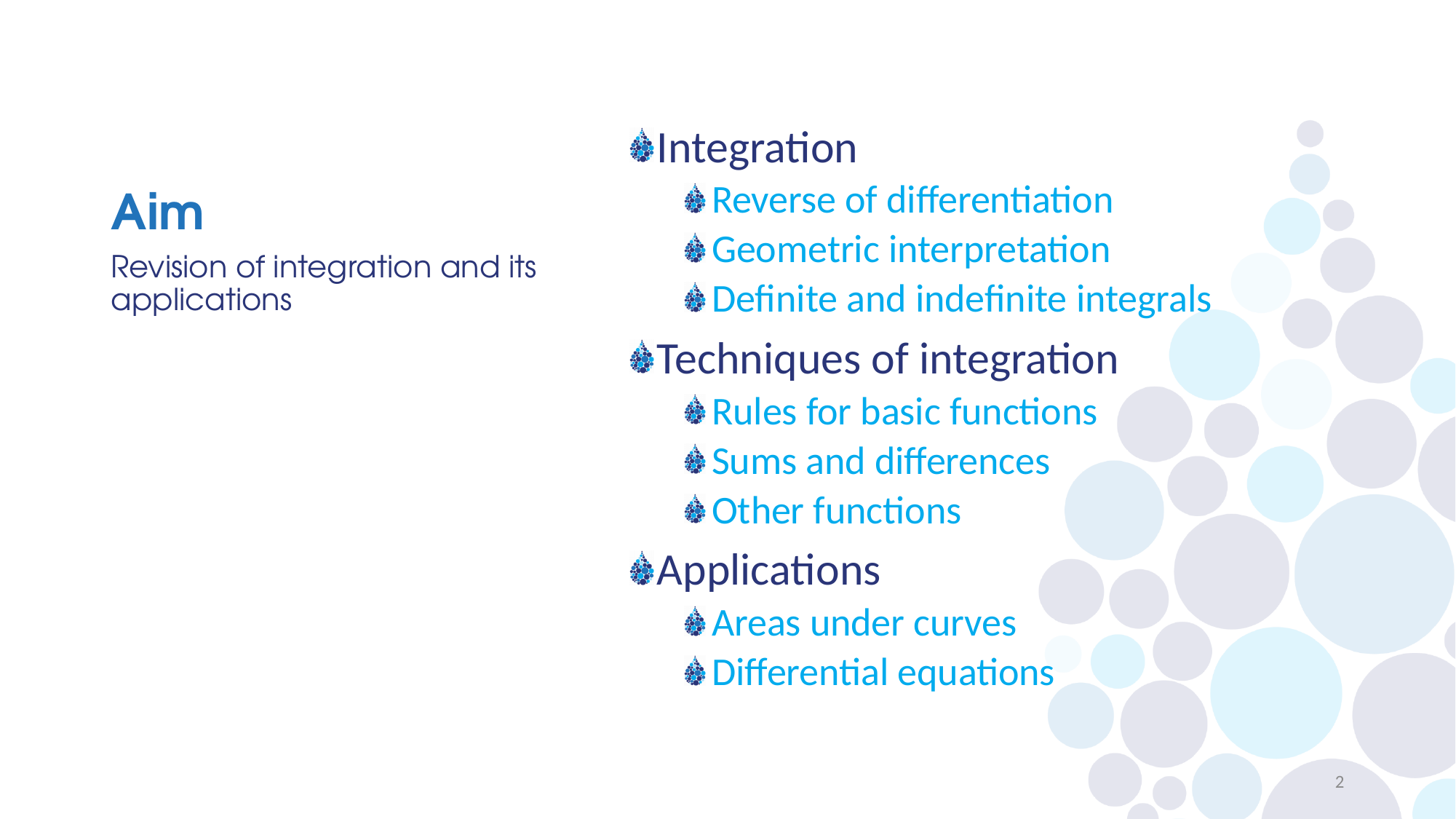

# Aim
Integration
Reverse of differentiation
Geometric interpretation
Definite and indefinite integrals
Techniques of integration
Rules for basic functions
Sums and differences
Other functions
Applications
Areas under curves
Differential equations
Revision of integration and its applications
2